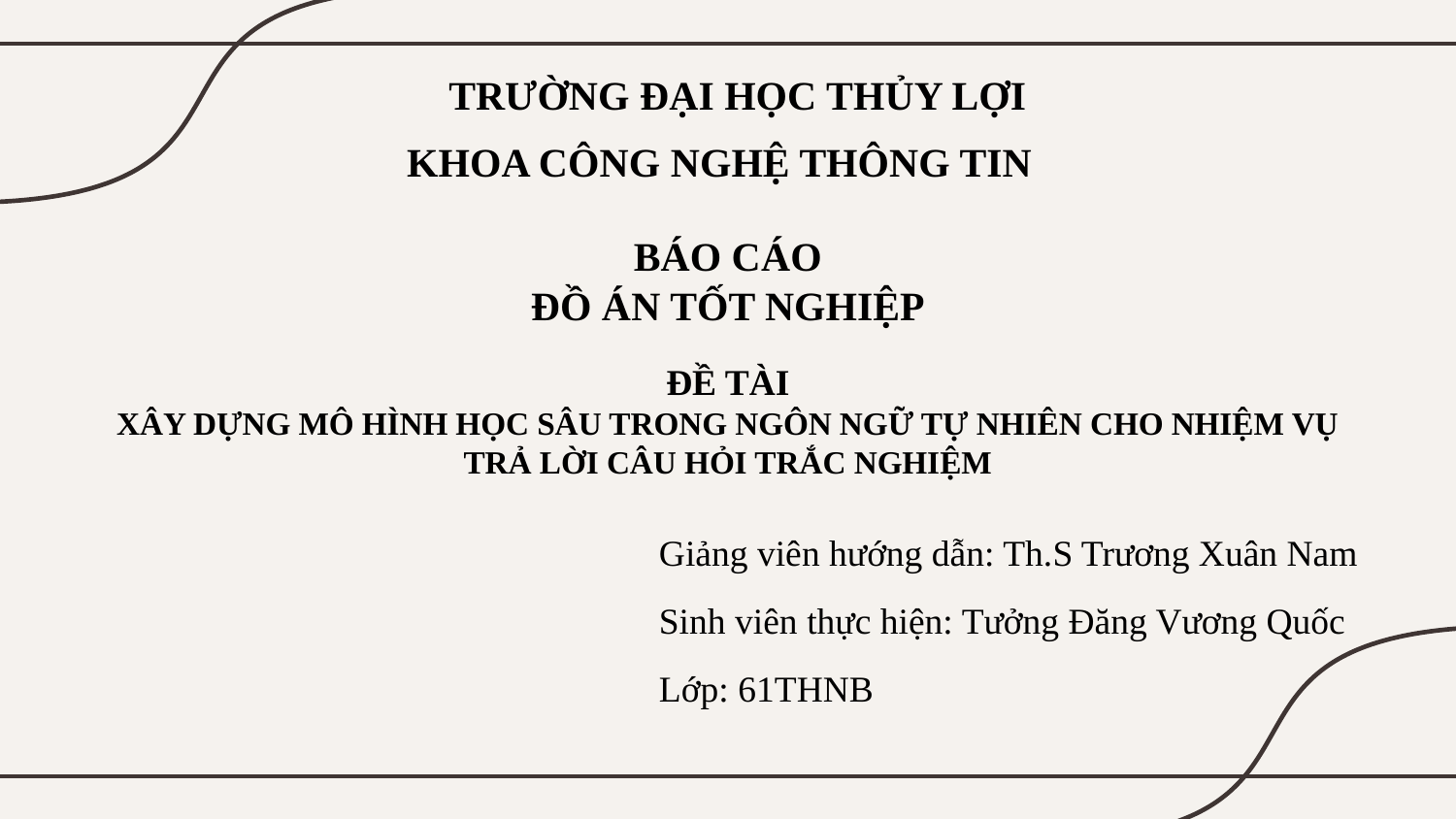

# TRƯỜNG ĐẠI HỌC THỦY LỢI KHOA CÔNG NGHỆ THÔNG TIN
BÁO CÁO
ĐỒ ÁN TỐT NGHIỆP
ĐỀ TÀI
XÂY DỰNG MÔ HÌNH HỌC SÂU TRONG NGÔN NGỮ TỰ NHIÊN CHO NHIỆM VỤ TRẢ LỜI CÂU HỎI TRẮC NGHIỆM
Giảng viên hướng dẫn: Th.S Trương Xuân Nam
Sinh viên thực hiện: Tưởng Đăng Vương Quốc
Lớp: 61THNB